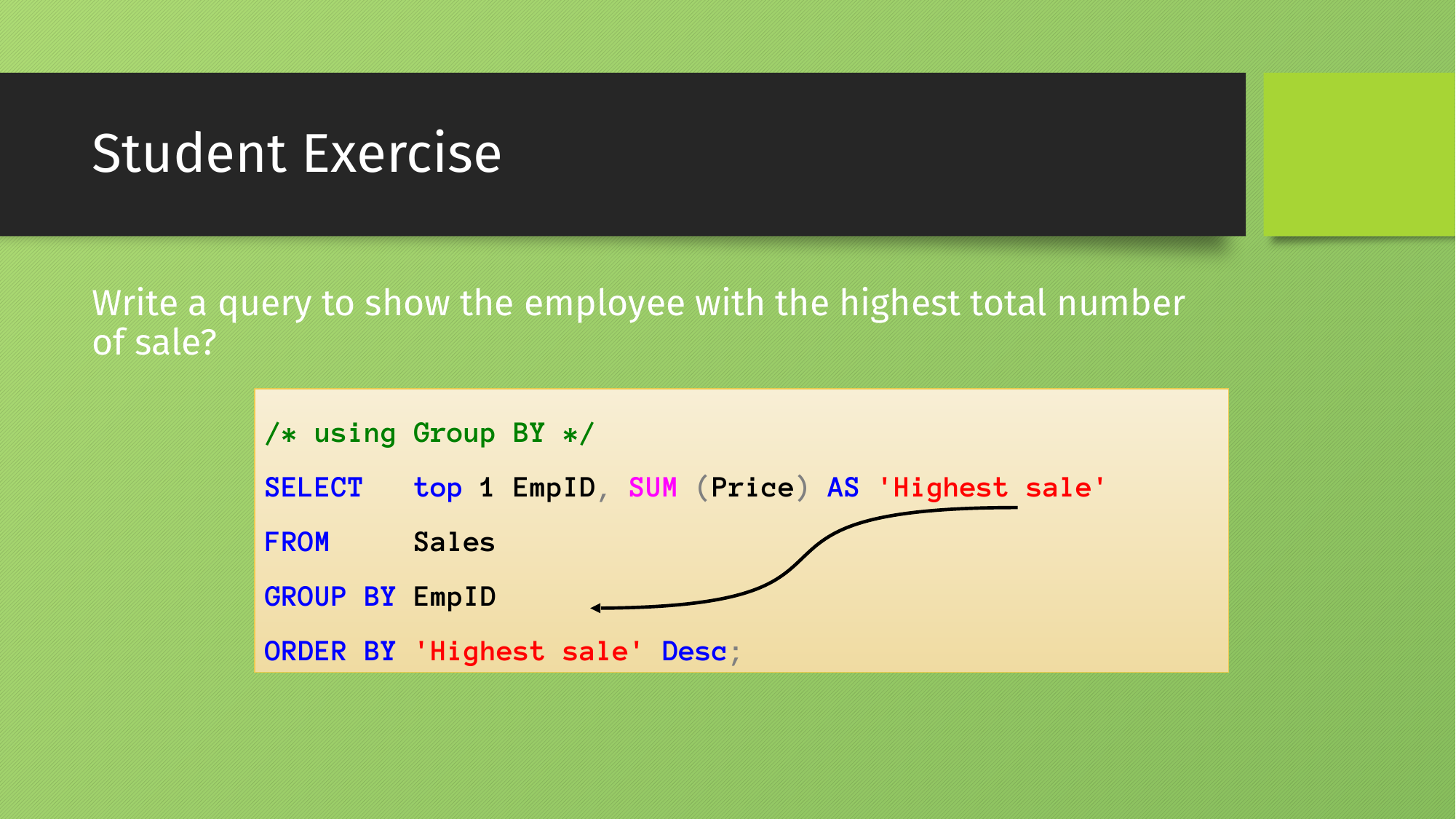

# Student Exercise
Write a query to show the employee with the highest total number of sale?
/* using Group BY */
SELECT   top 1 EmpID, SUM (Price) AS 'Highest sale'
FROM     Sales
GROUP BY EmpID
ORDER BY 'Highest sale' Desc;